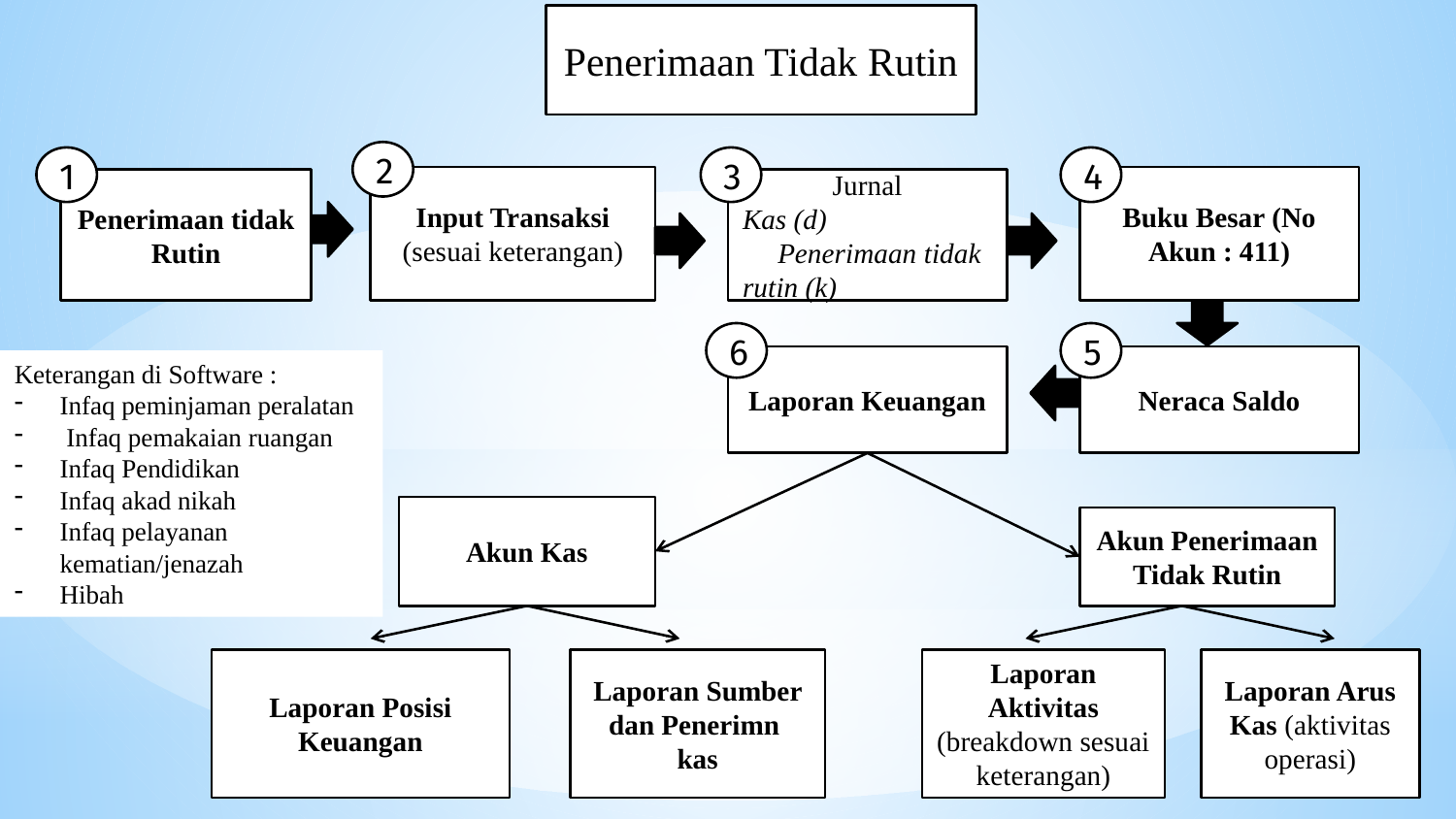

Penerimaan Tidak Rutin
2
1
3
4
Input Transaksi (sesuai keterangan)
Buku Besar (No Akun : 411)
Penerimaan tidak Rutin
Jurnal
Kas (d)
     Penerimaan tidak rutin (k)

6
5
Laporan Keuangan
Neraca Saldo
Keterangan di Software :
Infaq peminjaman peralatan
 Infaq pemakaian ruangan
Infaq Pendidikan
Infaq akad nikah
Infaq pelayanan kematian/jenazah
Hibah

Akun Kas
Akun Penerimaan Tidak Rutin
Laporan Posisi Keuangan
Laporan Sumber dan Penerimn  kas
Laporan Aktivitas (breakdown sesuai keterangan)
Laporan Arus Kas (aktivitas operasi)